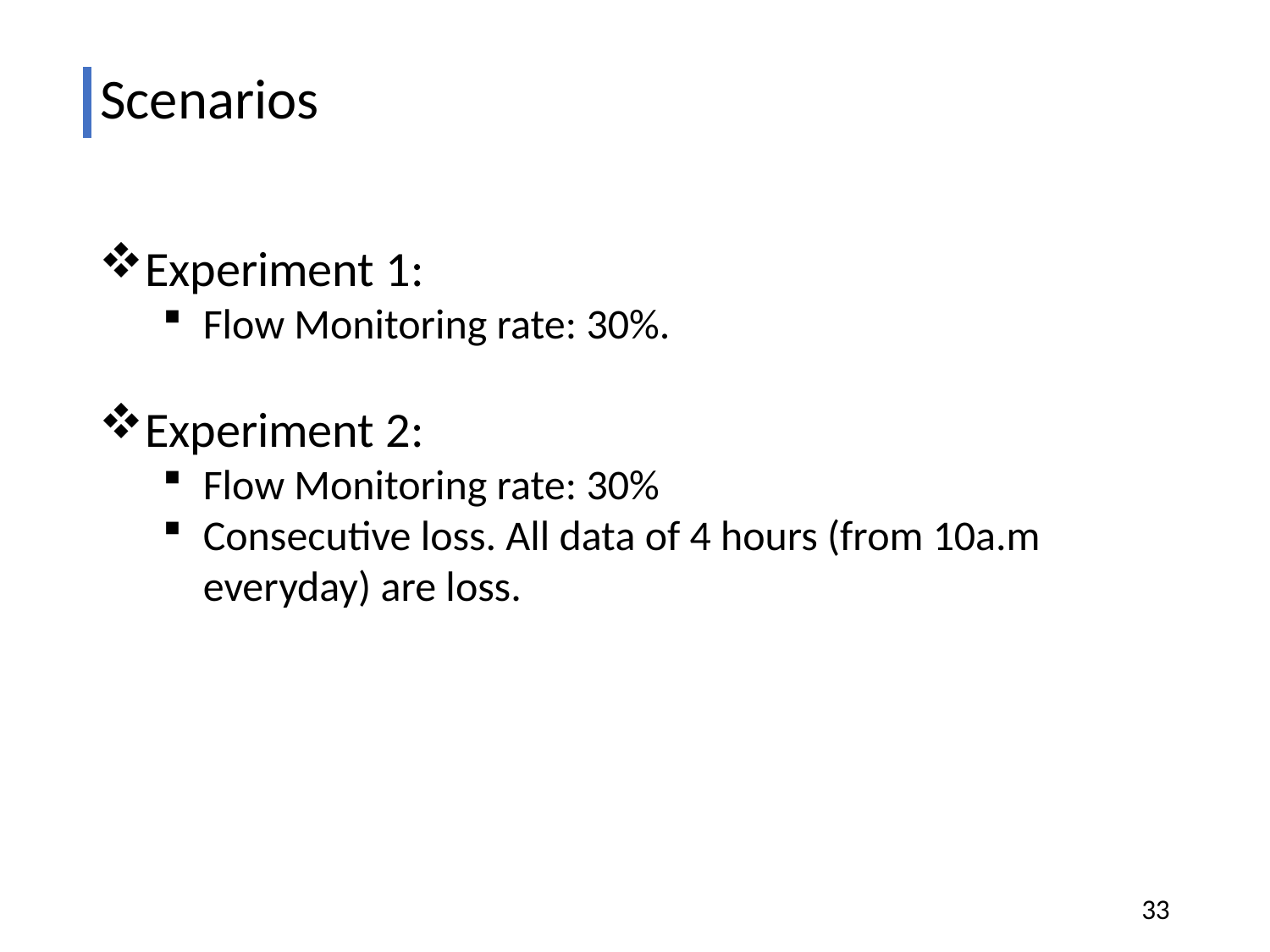

# Scenarios
Experiment 1:
Flow Monitoring rate: 30%.

Experiment 2:
Flow Monitoring rate: 30%
Consecutive loss. All data of 4 hours (from 10a.m everyday) are loss.

33